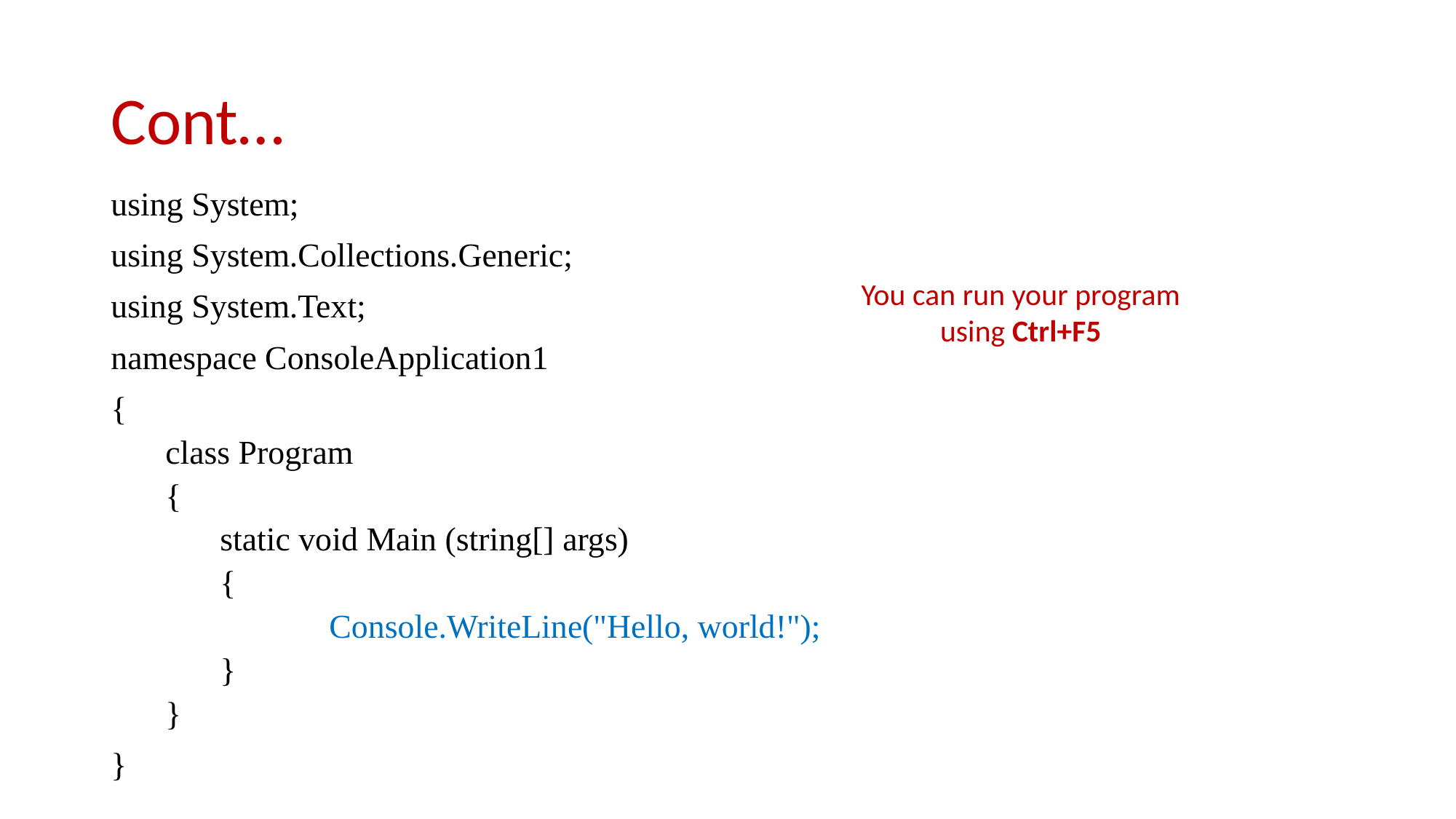

# Cont…
using System;
using System.Collections.Generic;
using System.Text;
namespace ConsoleApplication1
{
class Program
{
static void Main (string[] args)
{
	Console.WriteLine("Hello, world!");
}
}
}
You can run your program using Ctrl+F5